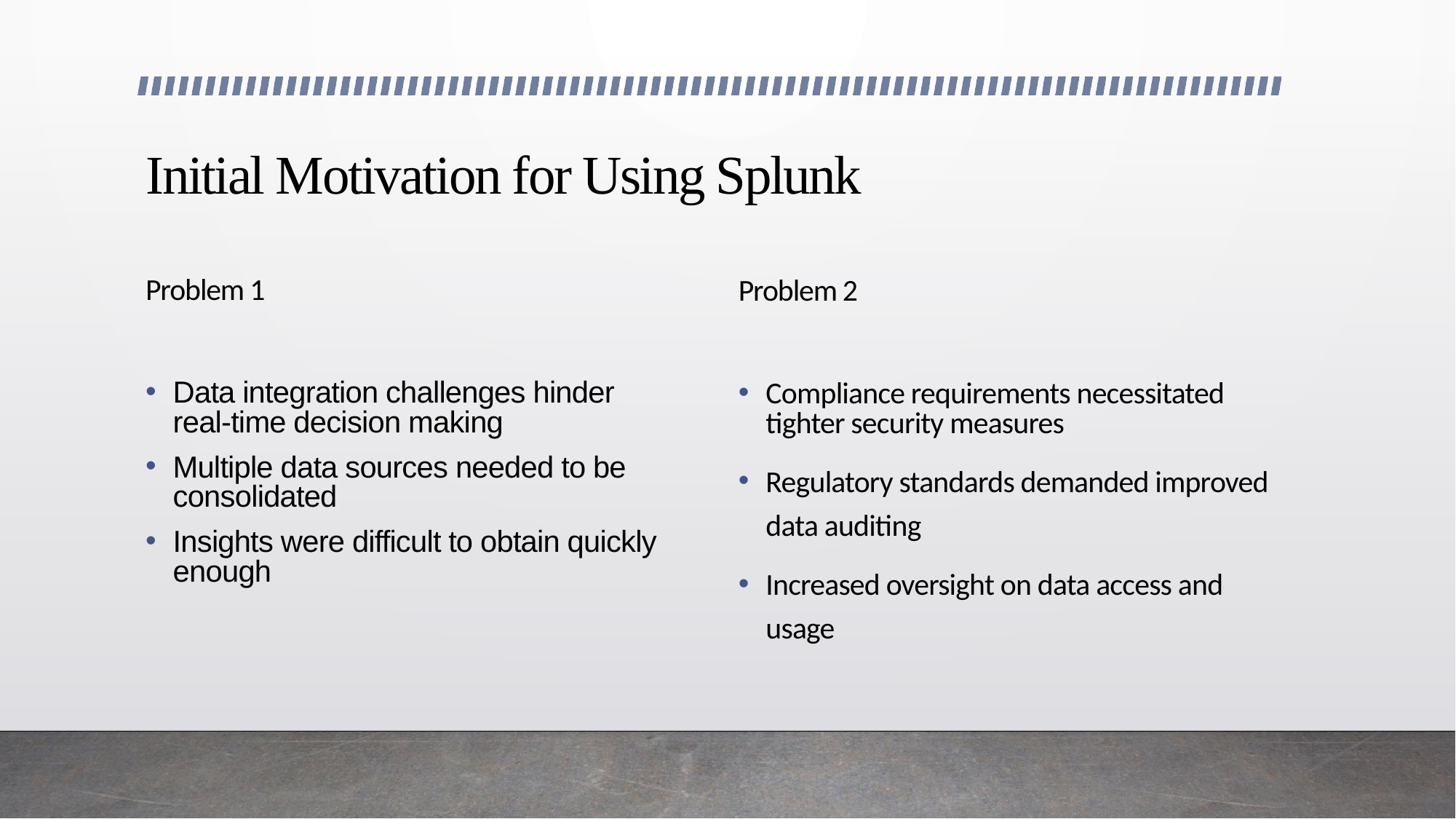

# Initial Motivation for Using Splunk
Problem 1

Data integration challenges hinder real-time decision making
Multiple data sources needed to be consolidated
Insights were difficult to obtain quickly enough

Problem 2

Compliance requirements necessitated tighter security measures
Regulatory standards demanded improved data auditing
Increased oversight on data access and usage